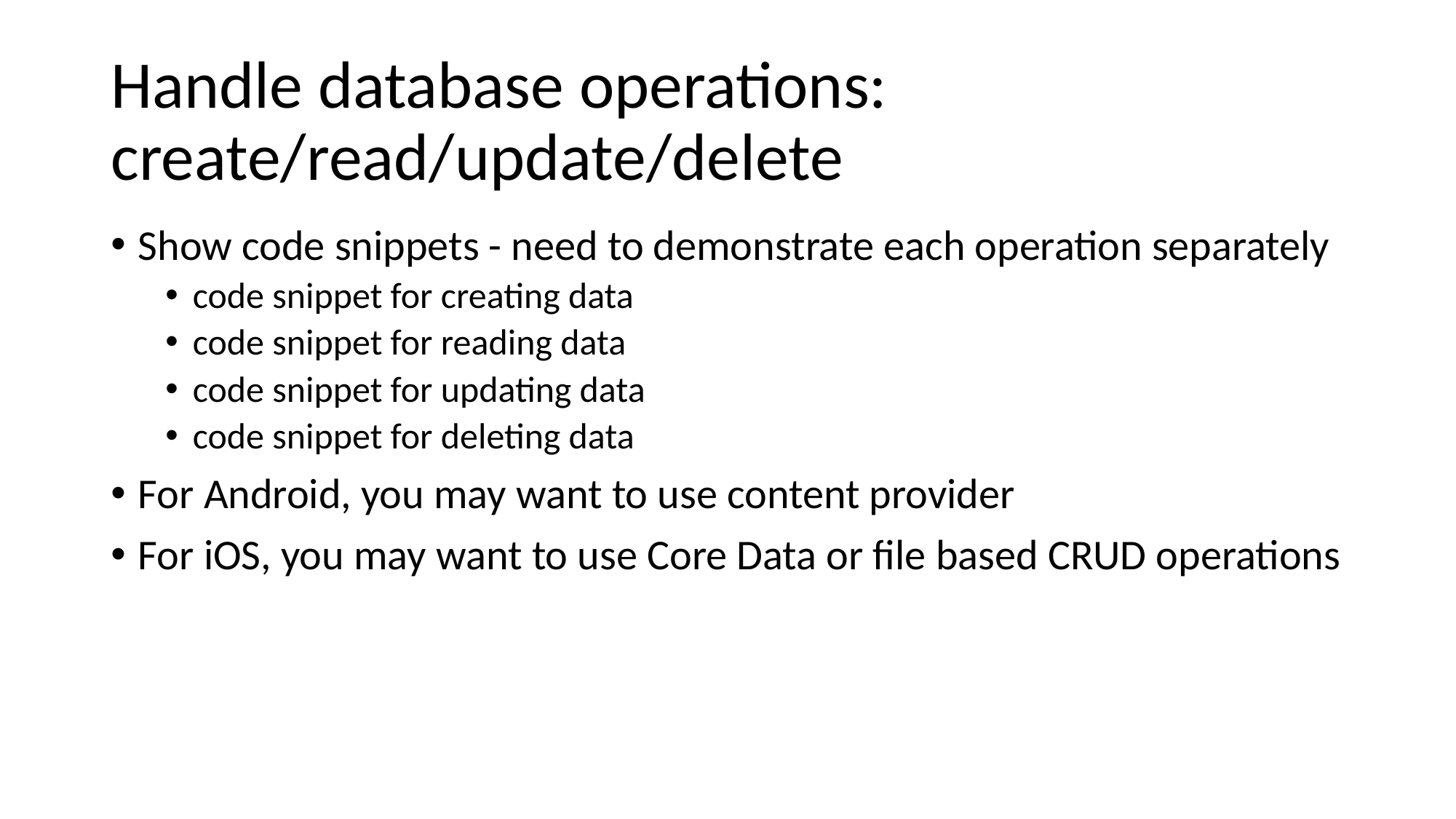

# Handle database operations: create/read/update/delete
Show code snippets - need to demonstrate each operation separately
code snippet for creating data
code snippet for reading data
code snippet for updating data
code snippet for deleting data
For Android, you may want to use content provider
For iOS, you may want to use Core Data or file based CRUD operations